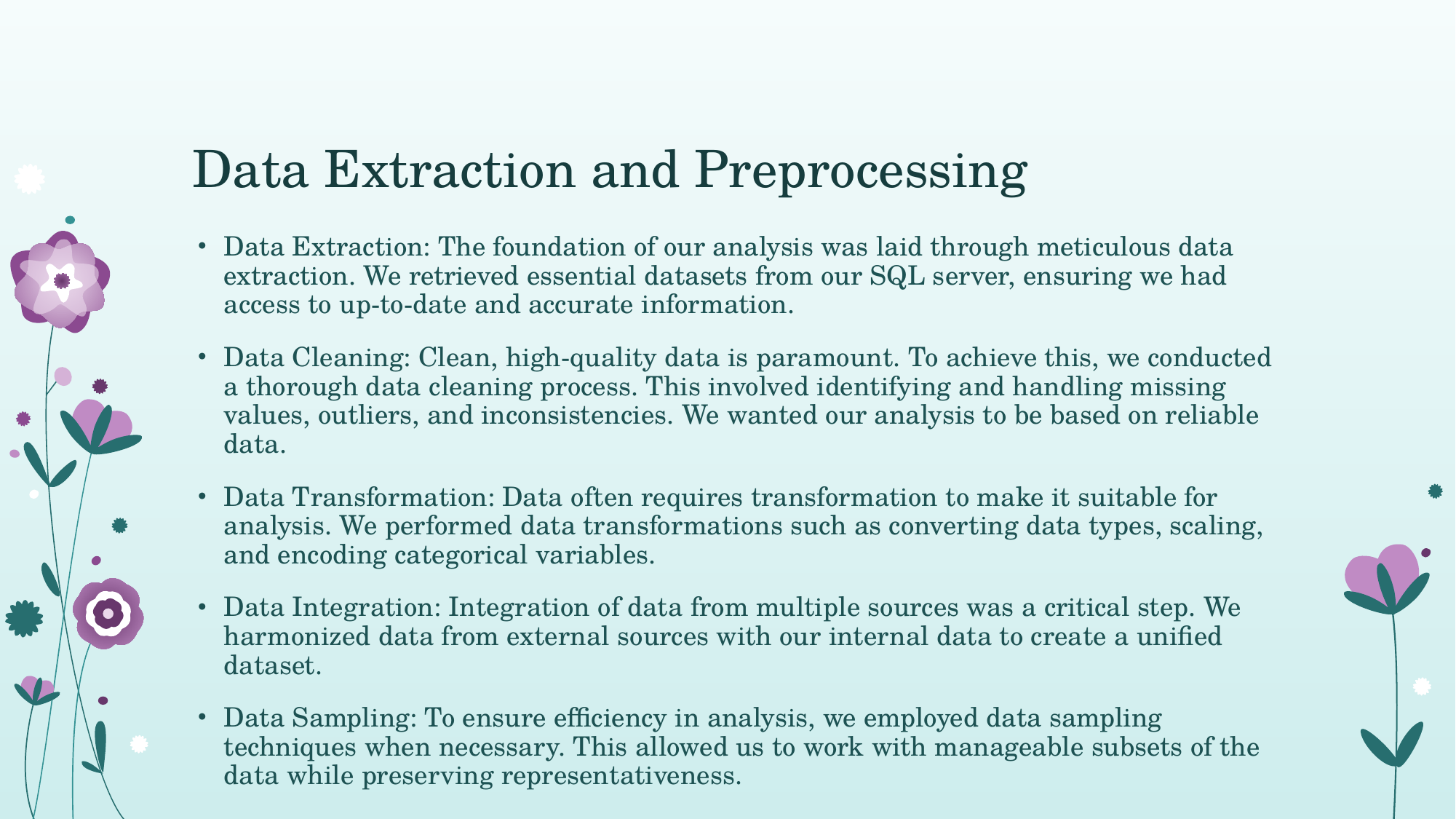

# Data Extraction and Preprocessing
Data Extraction: The foundation of our analysis was laid through meticulous data extraction. We retrieved essential datasets from our SQL server, ensuring we had access to up-to-date and accurate information.
Data Cleaning: Clean, high-quality data is paramount. To achieve this, we conducted a thorough data cleaning process. This involved identifying and handling missing values, outliers, and inconsistencies. We wanted our analysis to be based on reliable data.
Data Transformation: Data often requires transformation to make it suitable for analysis. We performed data transformations such as converting data types, scaling, and encoding categorical variables.
Data Integration: Integration of data from multiple sources was a critical step. We harmonized data from external sources with our internal data to create a unified dataset.
Data Sampling: To ensure efficiency in analysis, we employed data sampling techniques when necessary. This allowed us to work with manageable subsets of the data while preserving representativeness.